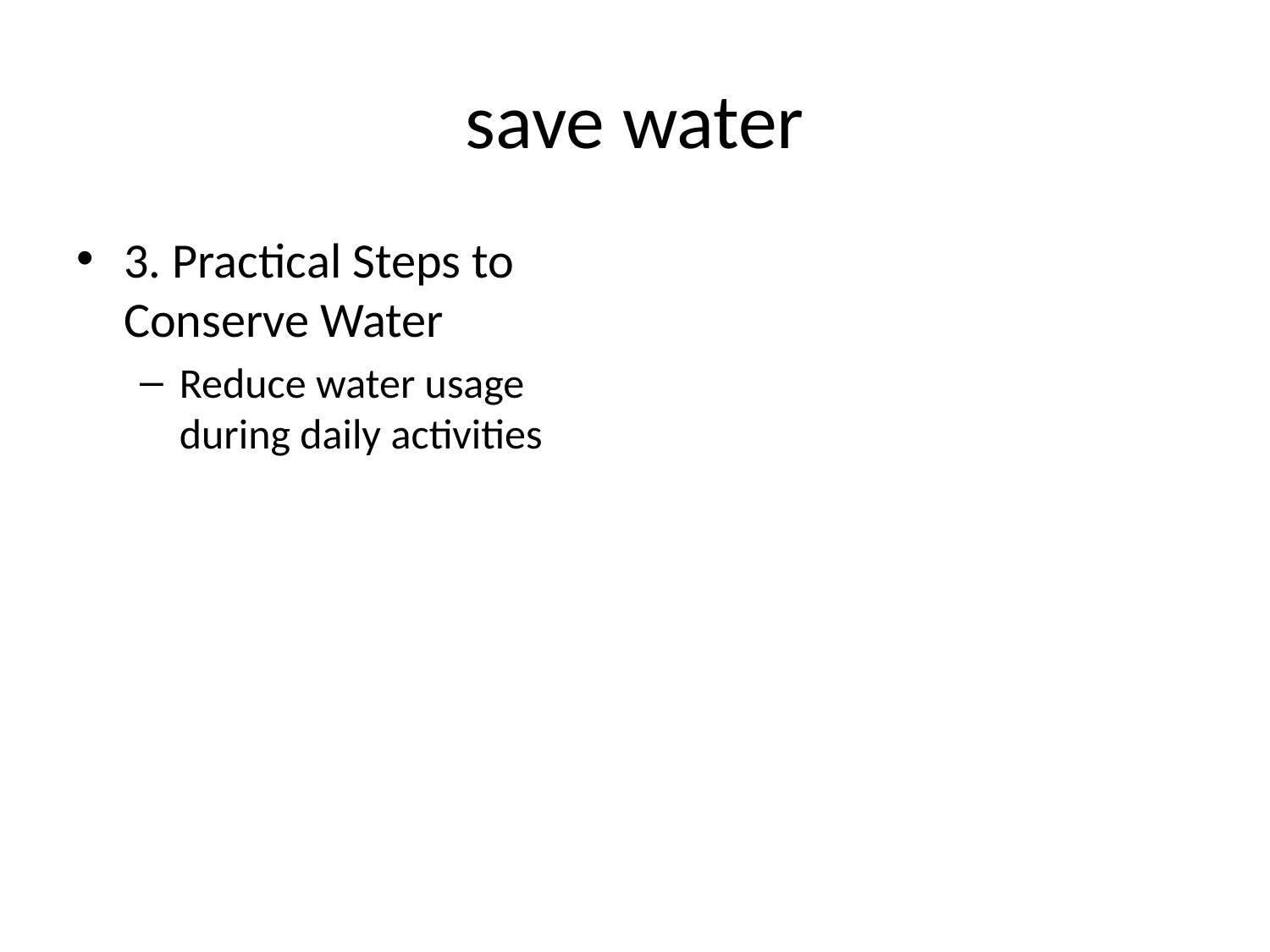

# save water
3. Practical Steps to Conserve Water
Reduce water usage during daily activities